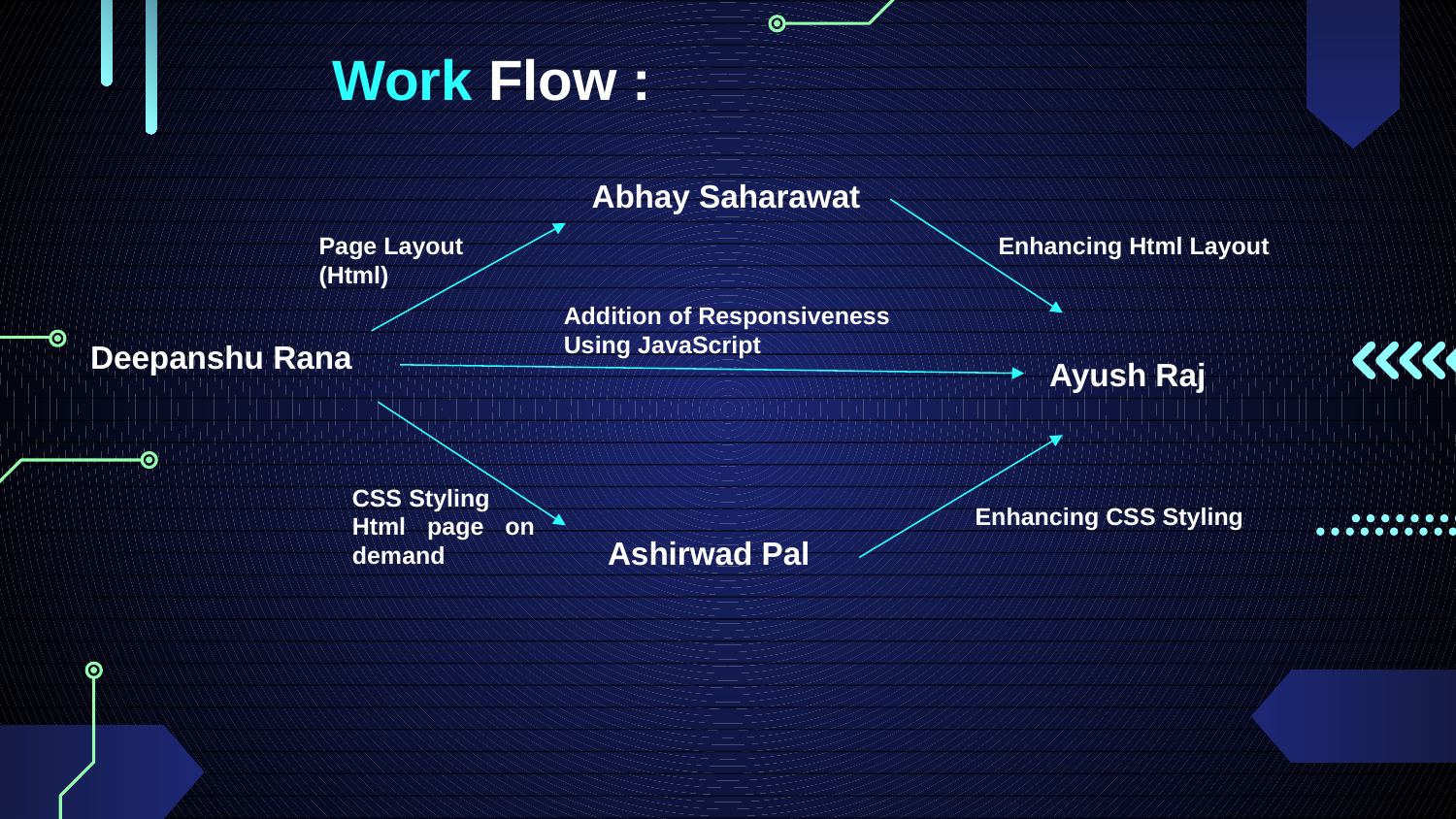

Work Flow :

Abhay Saharawat

    Deepanshu Rana
 Enhancing Html Layout
Page Layout
(Html)

Addition of Responsiveness
Using JavaScript

       Ayush Raj
CSS Styling
Html page on demand
 Enhancing CSS Styling
Ashirwad Pal